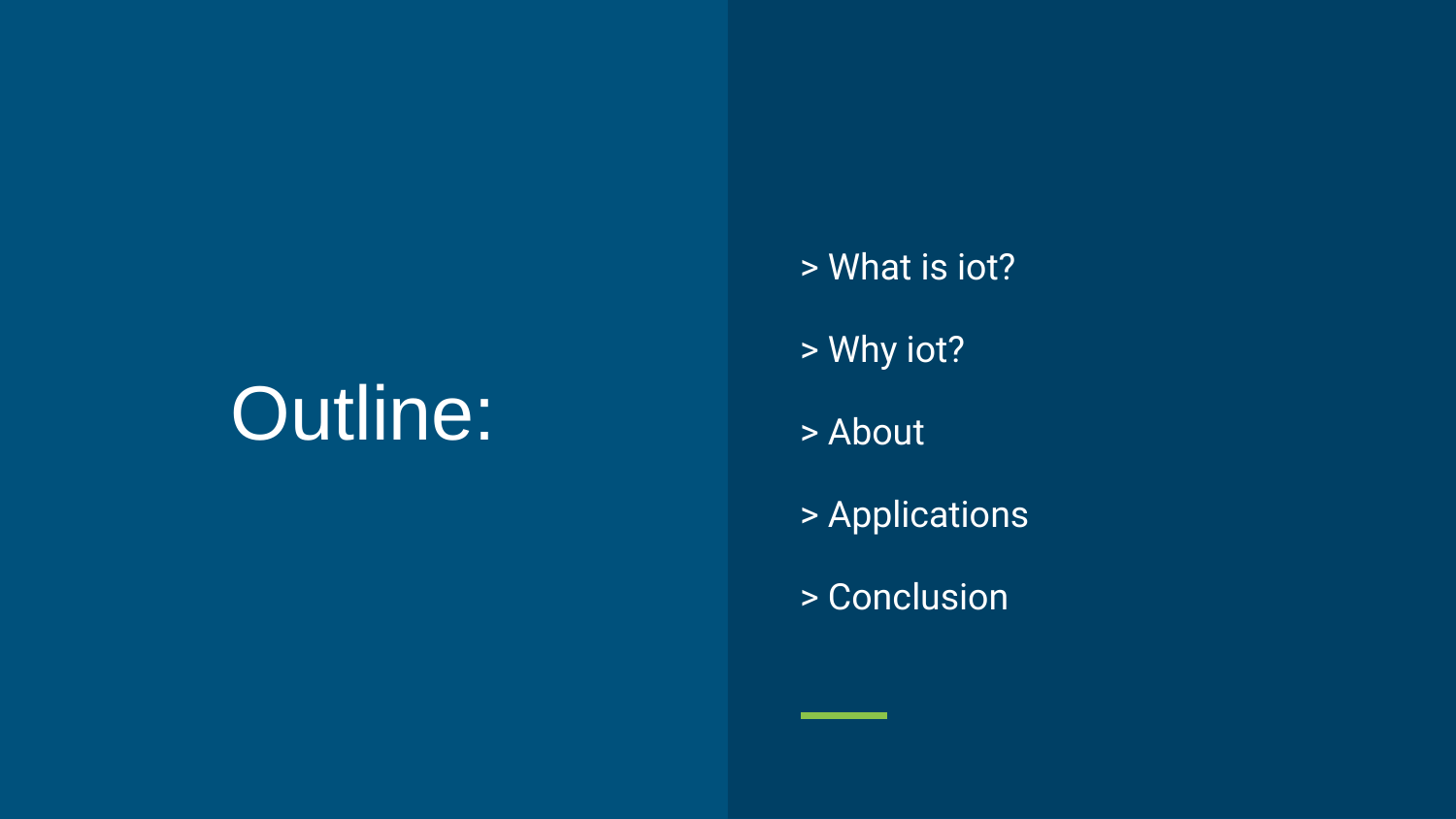

> What is iot?
> Why iot?
> About
> Applications
> Conclusion
# Outline: